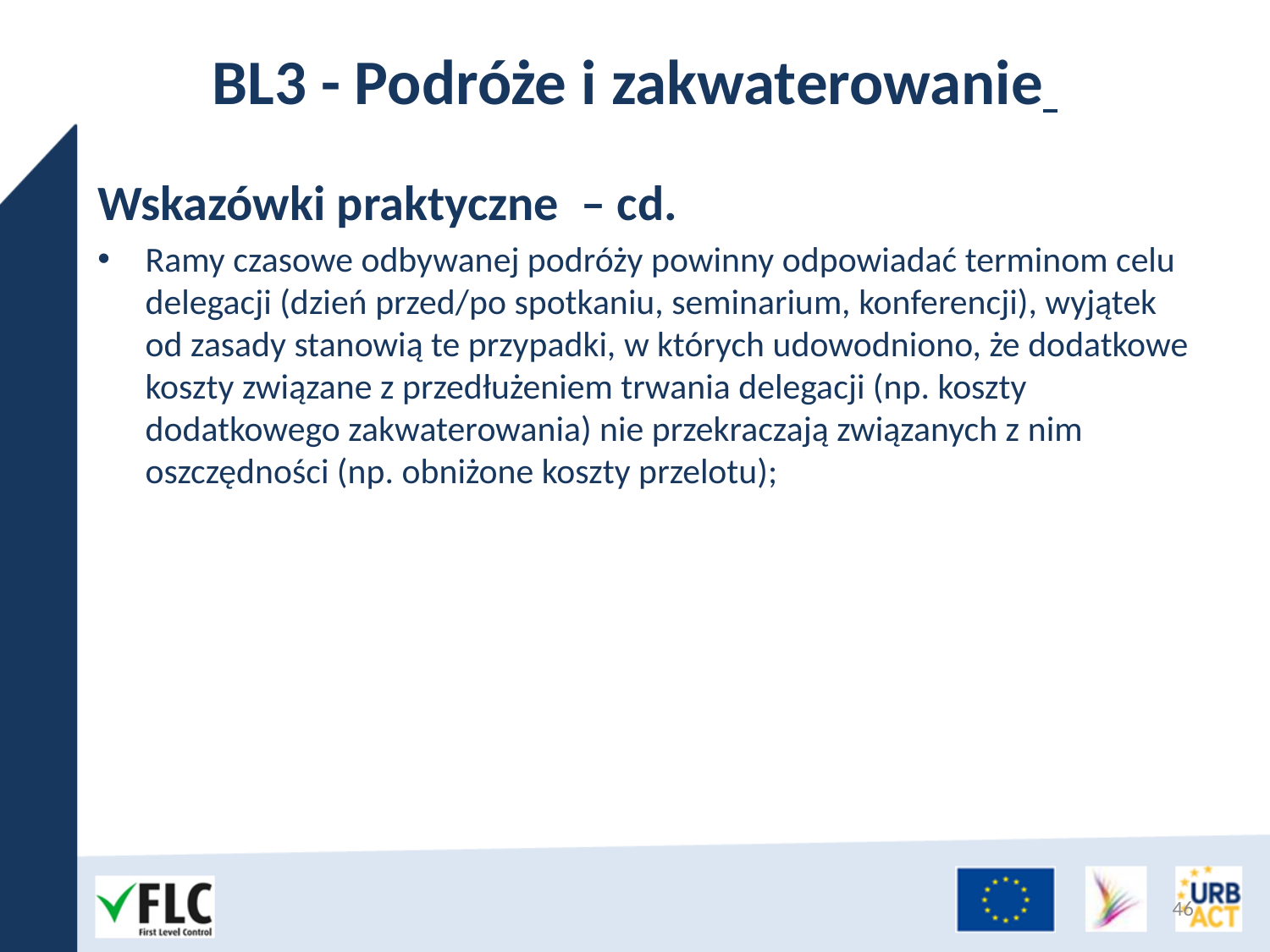

# BL3 - Podróże i zakwaterowanie
Wskazówki praktyczne  – cd.
Ramy czasowe odbywanej podróży powinny odpowiadać terminom celu delegacji (dzień przed/po spotkaniu, seminarium, konferencji), wyjątek od zasady stanowią te przypadki, w których udowodniono, że dodatkowe koszty związane z przedłużeniem trwania delegacji (np. koszty dodatkowego zakwaterowania) nie przekraczają związanych z nim oszczędności (np. obniżone koszty przelotu);

46